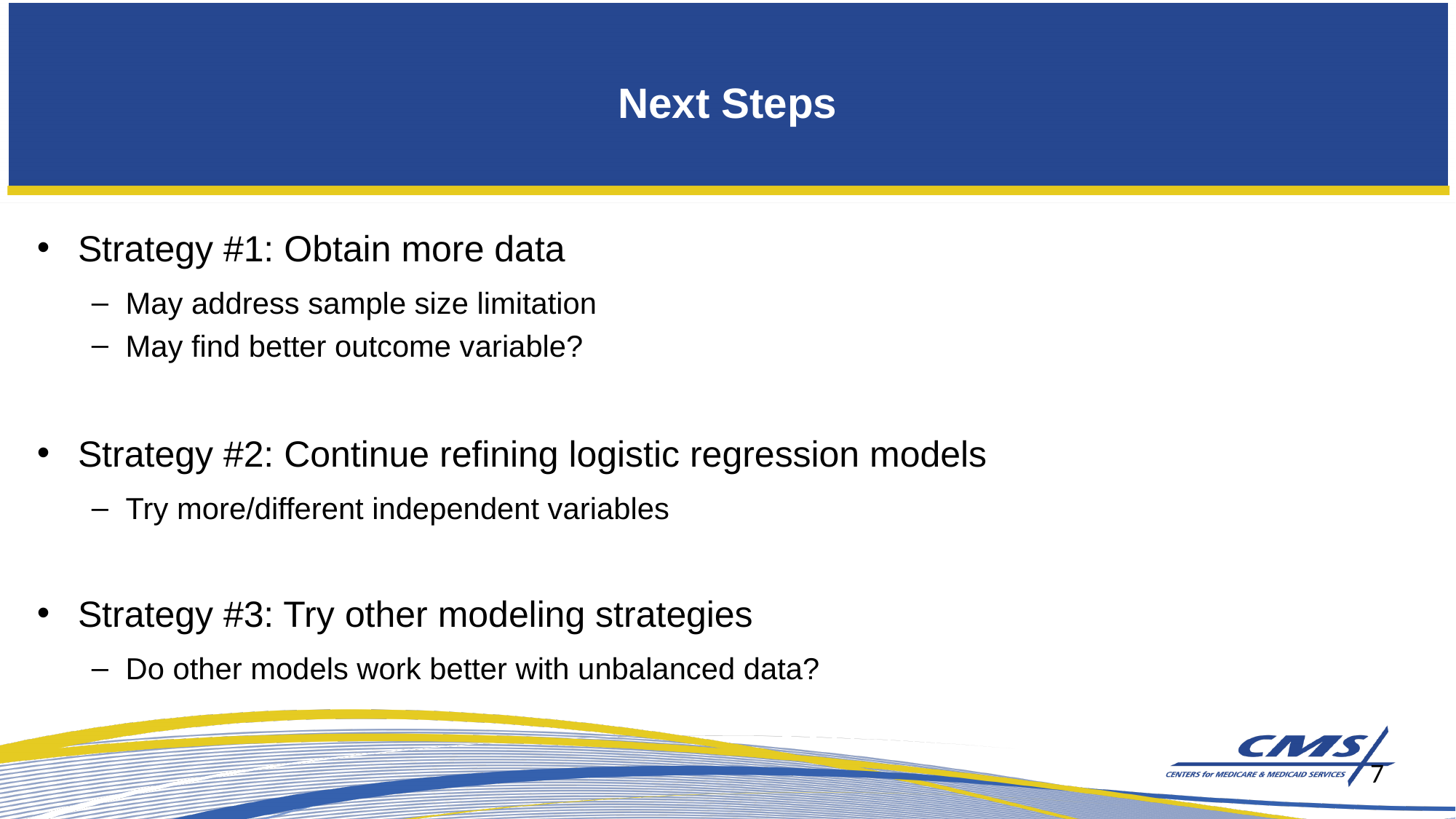

# Next Steps
Strategy #1: Obtain more data
May address sample size limitation
May find better outcome variable?

Strategy #2: Continue refining logistic regression models
Try more/different independent variables

Strategy #3: Try other modeling strategies
Do other models work better with unbalanced data?